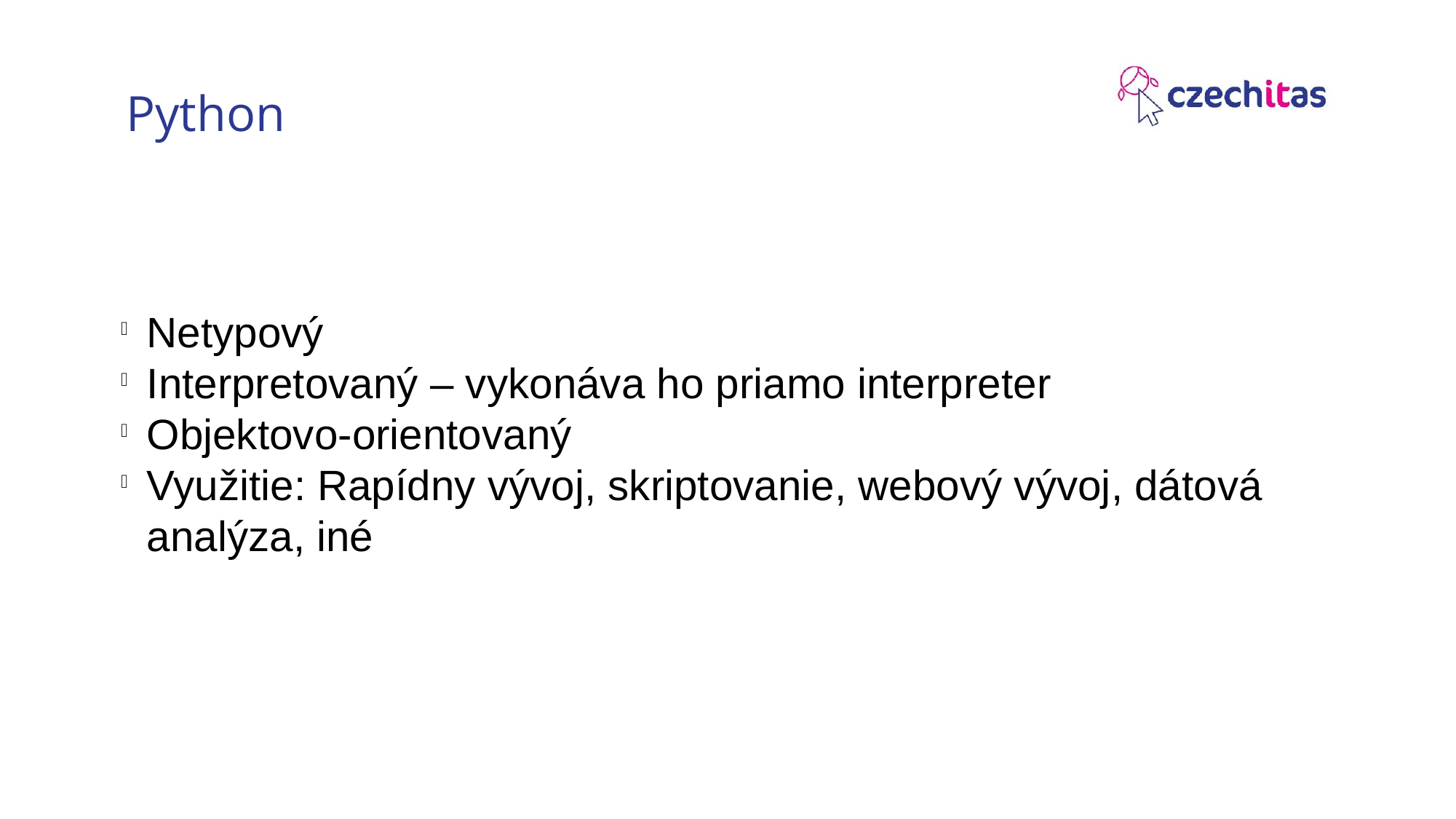

Python
Netypový
Interpretovaný – vykonáva ho priamo interpreter
Objektovo-orientovaný
Využitie: Rapídny vývoj, skriptovanie, webový vývoj, dátová analýza, iné